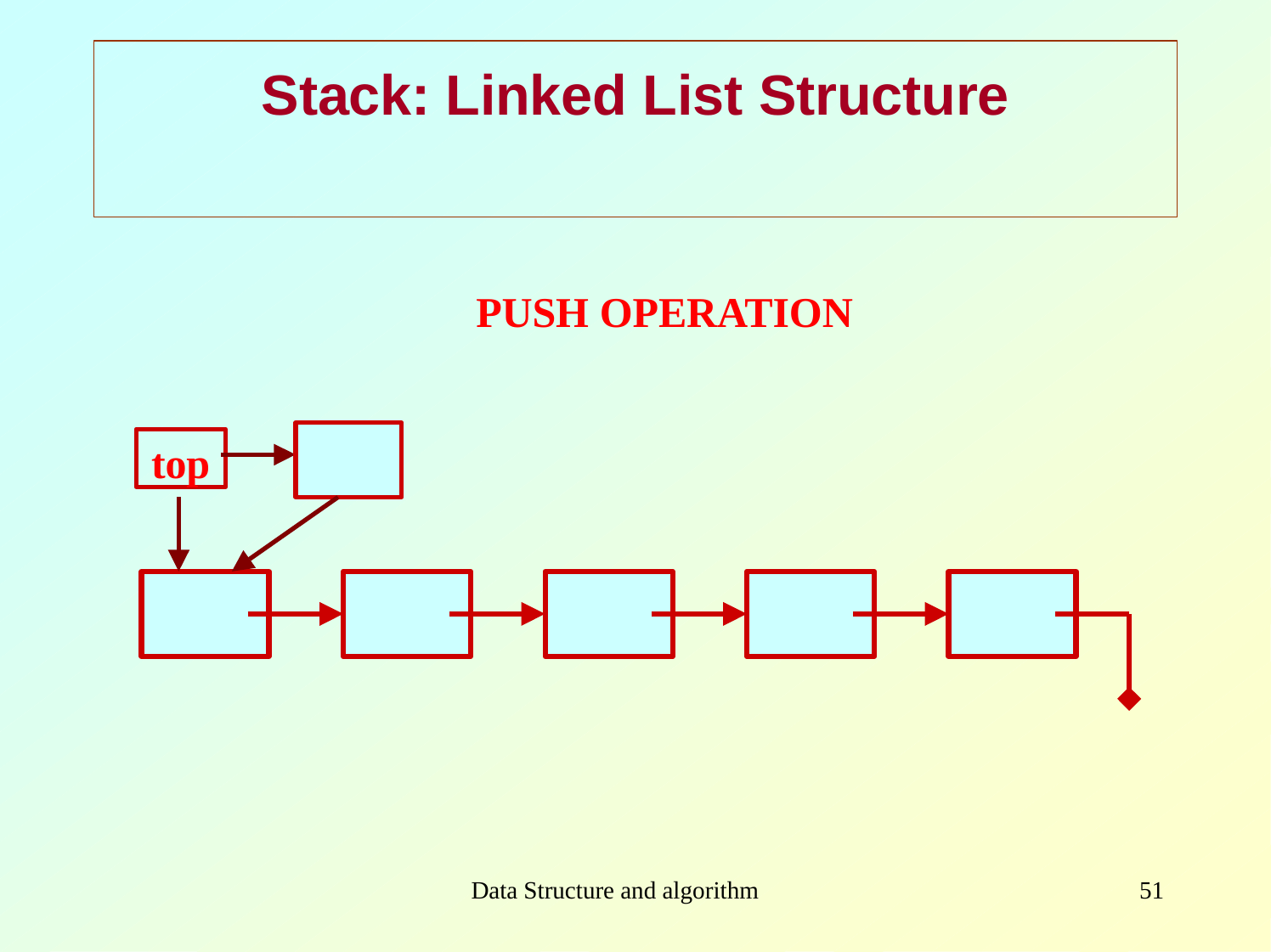

# Stack: Linked List Structure
PUSH OPERATION

top

Data Structure and algorithm
51